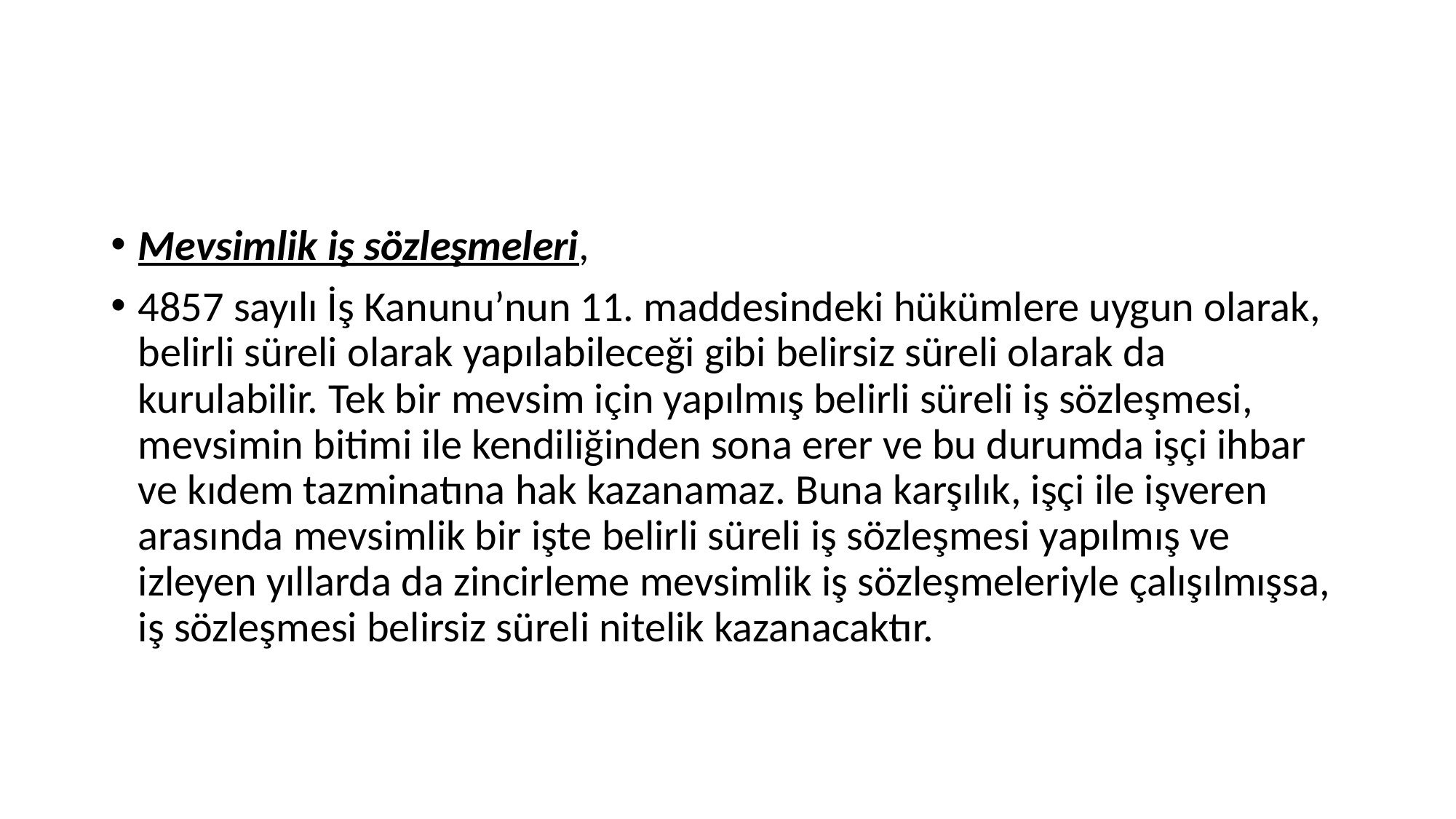

#
Mevsimlik iş sözleşmeleri,
4857 sayılı İş Kanunu’nun 11. maddesindeki hükümlere uygun olarak, belirli süreli olarak yapılabileceği gibi belirsiz süreli olarak da kurulabilir. Tek bir mevsim için yapılmış belirli süreli iş sözleşmesi, mevsimin bitimi ile kendiliğinden sona erer ve bu durumda işçi ihbar ve kıdem tazminatına hak kazanamaz. Buna karşılık, işçi ile işveren arasında mevsimlik bir işte belirli süreli iş sözleşmesi yapılmış ve izleyen yıllarda da zincirleme mevsimlik iş sözleşmeleriyle çalışılmışsa, iş sözleşmesi belirsiz süreli nitelik kazanacaktır.